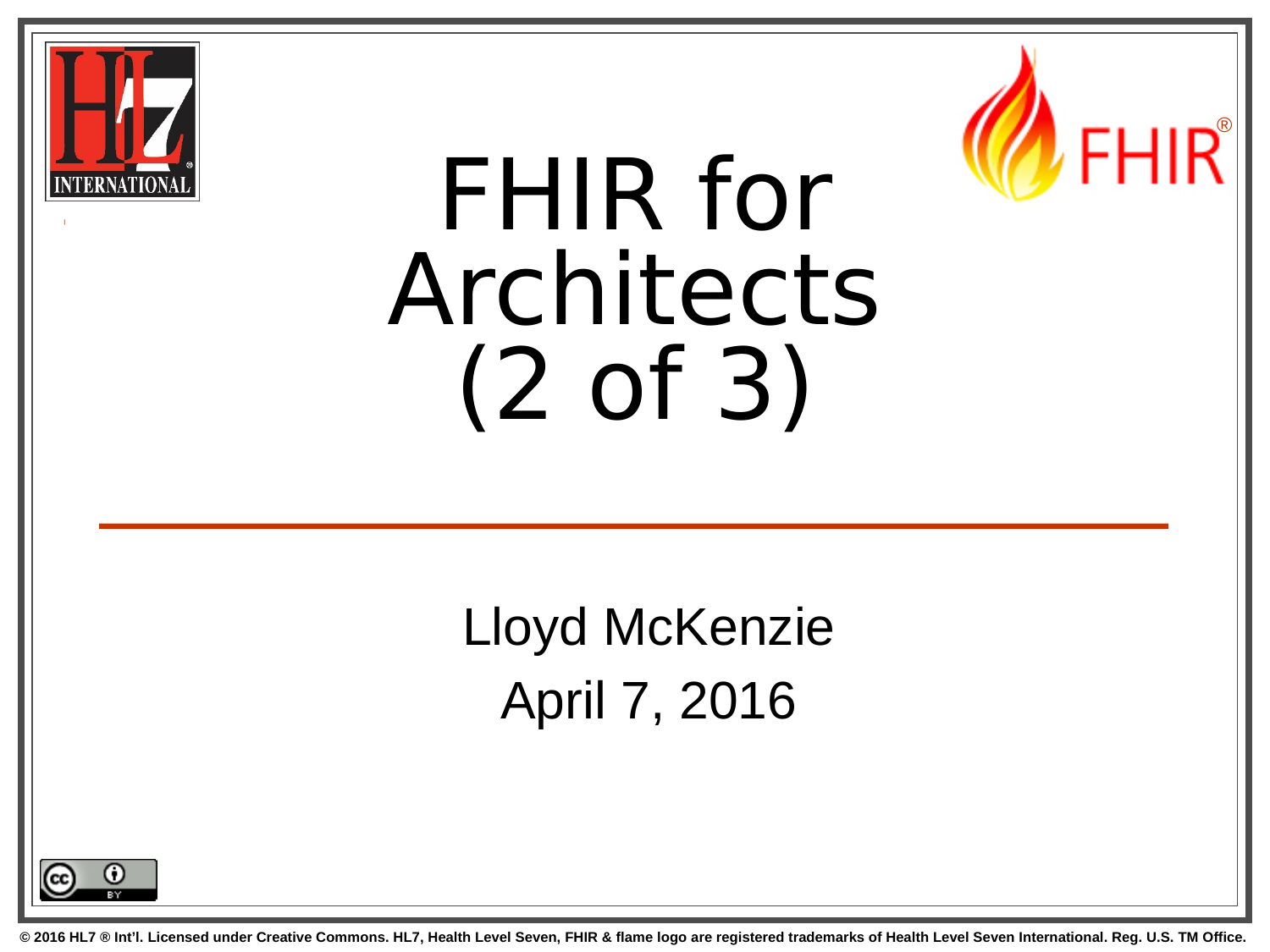

# FHIR for Architects (2 of 3)
Lloyd McKenzie
April 7, 2016